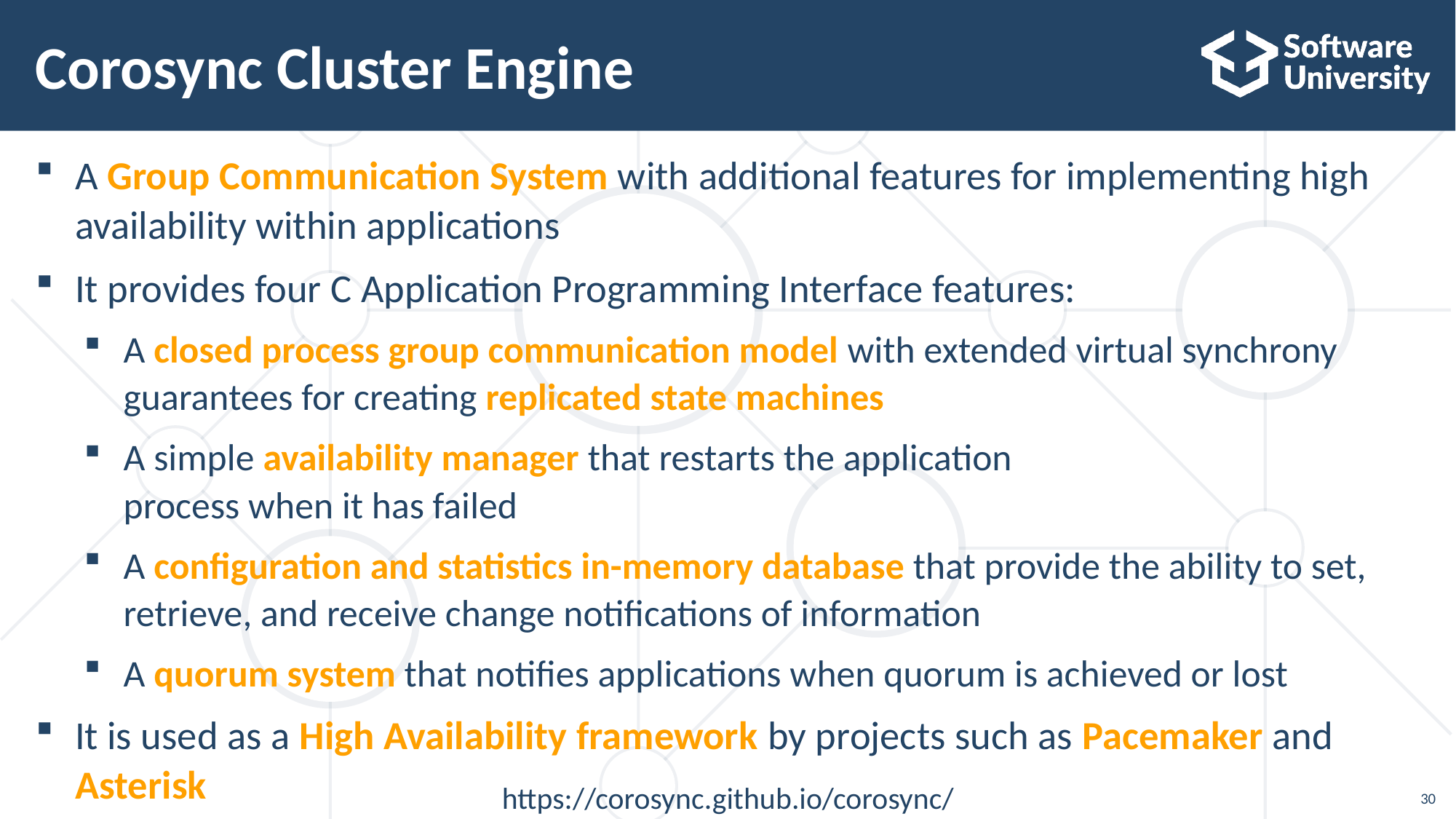

# Corosync Cluster Engine
A Group Communication System with additional features for implementing high availability within applications
It provides four C Application Programming Interface features:
A closed process group communication model with extended virtual synchrony guarantees for creating replicated state machines
A simple availability manager that restarts the application
process when it has failed
A configuration and statistics in-memory database that provide the ability to set, retrieve, and receive change notifications of information
A quorum system that notifies applications when quorum is achieved or lost
It is used as a High Availability framework by projects such as Pacemaker and Asterisk
https://corosync.github.io/corosync/
30